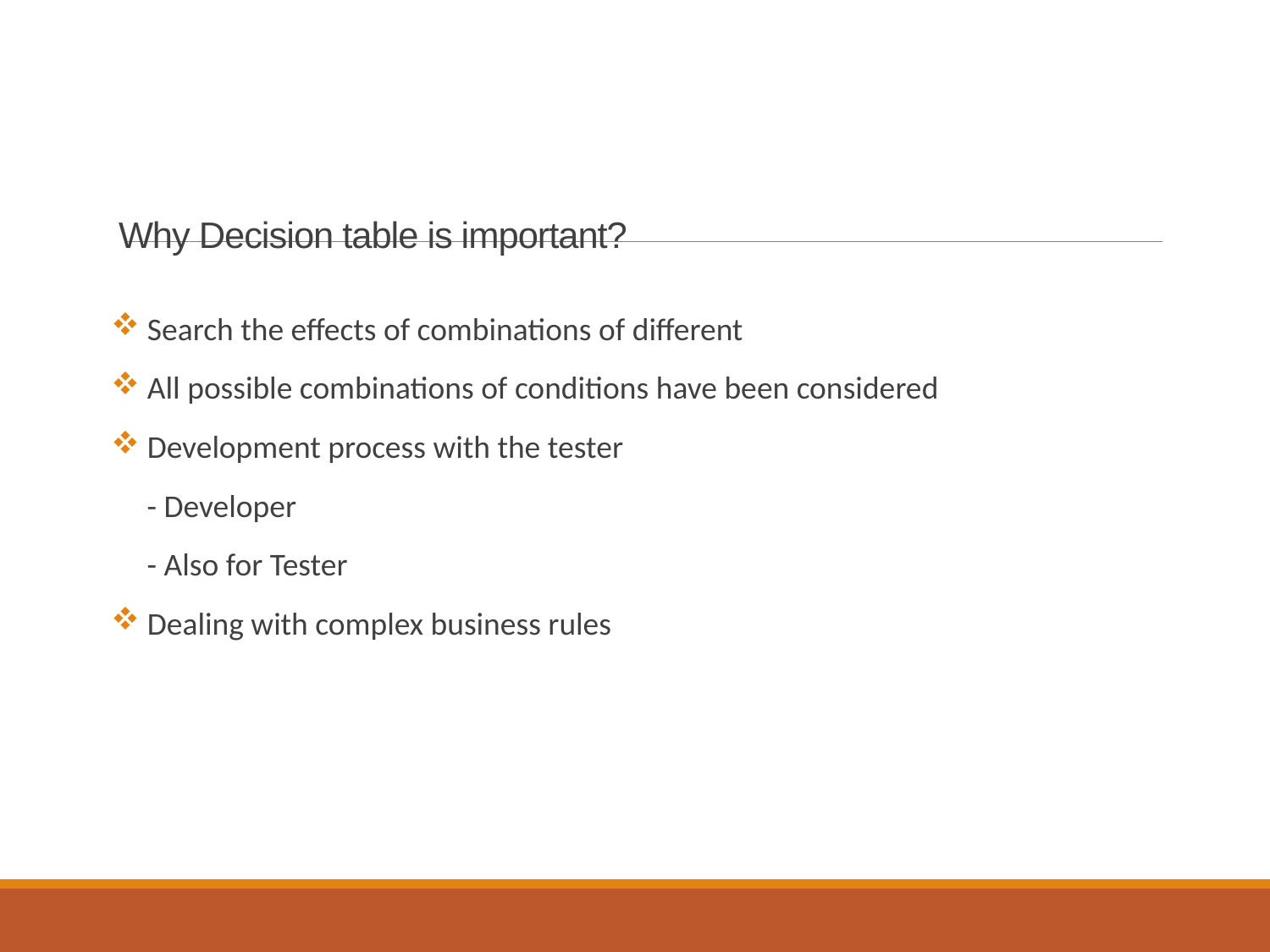

# Why Decision table is important?
 Search the effects of combinations of different
 All possible combinations of conditions have been considered
 Development process with the tester
     - Developer
     - Also for Tester
 Dealing with complex business rules